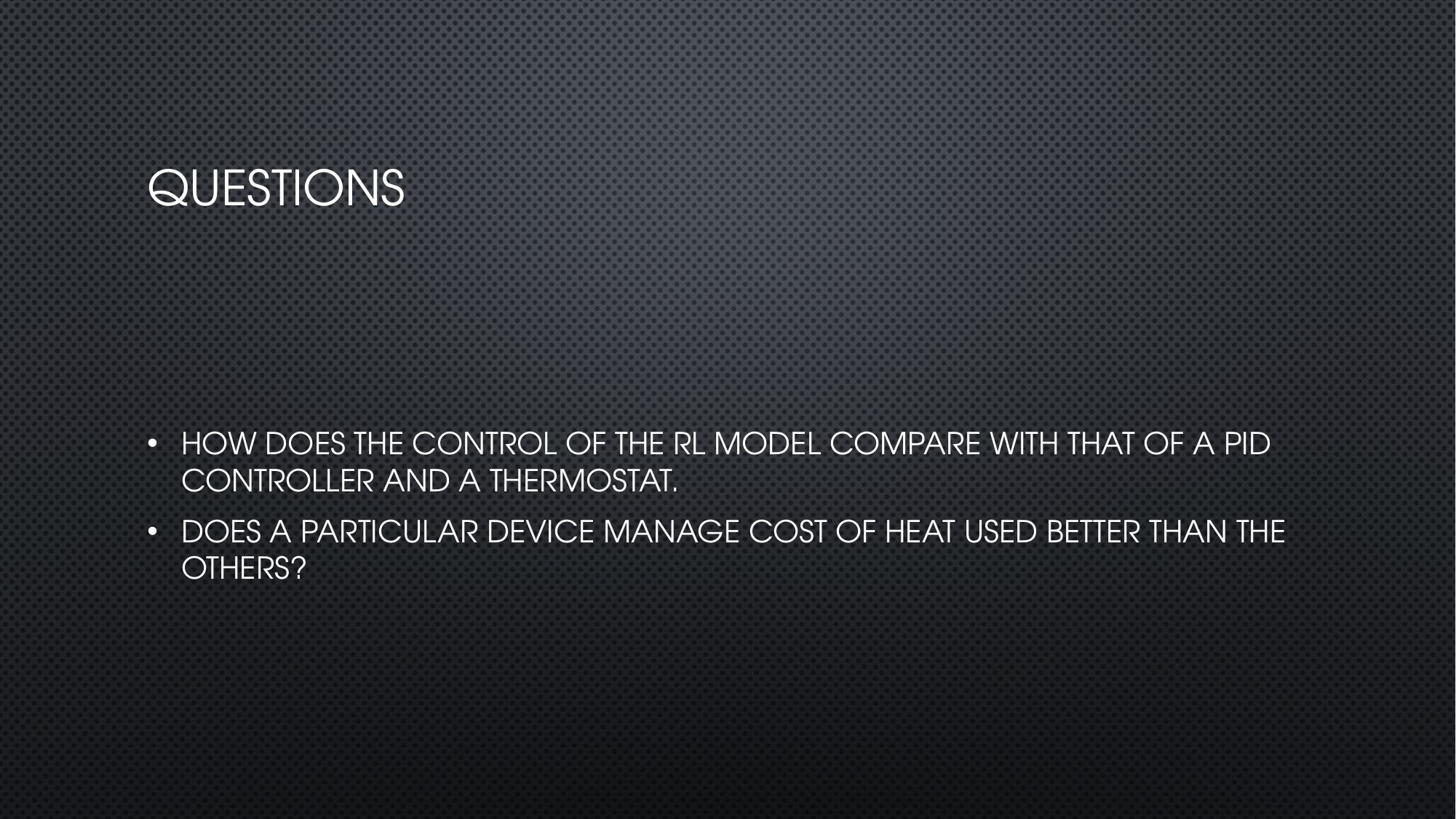

# Questions
How does the control of the RL model compare with that of a PID controller and a thermostat.
Does a particular device manage cost of heat used better than the others?